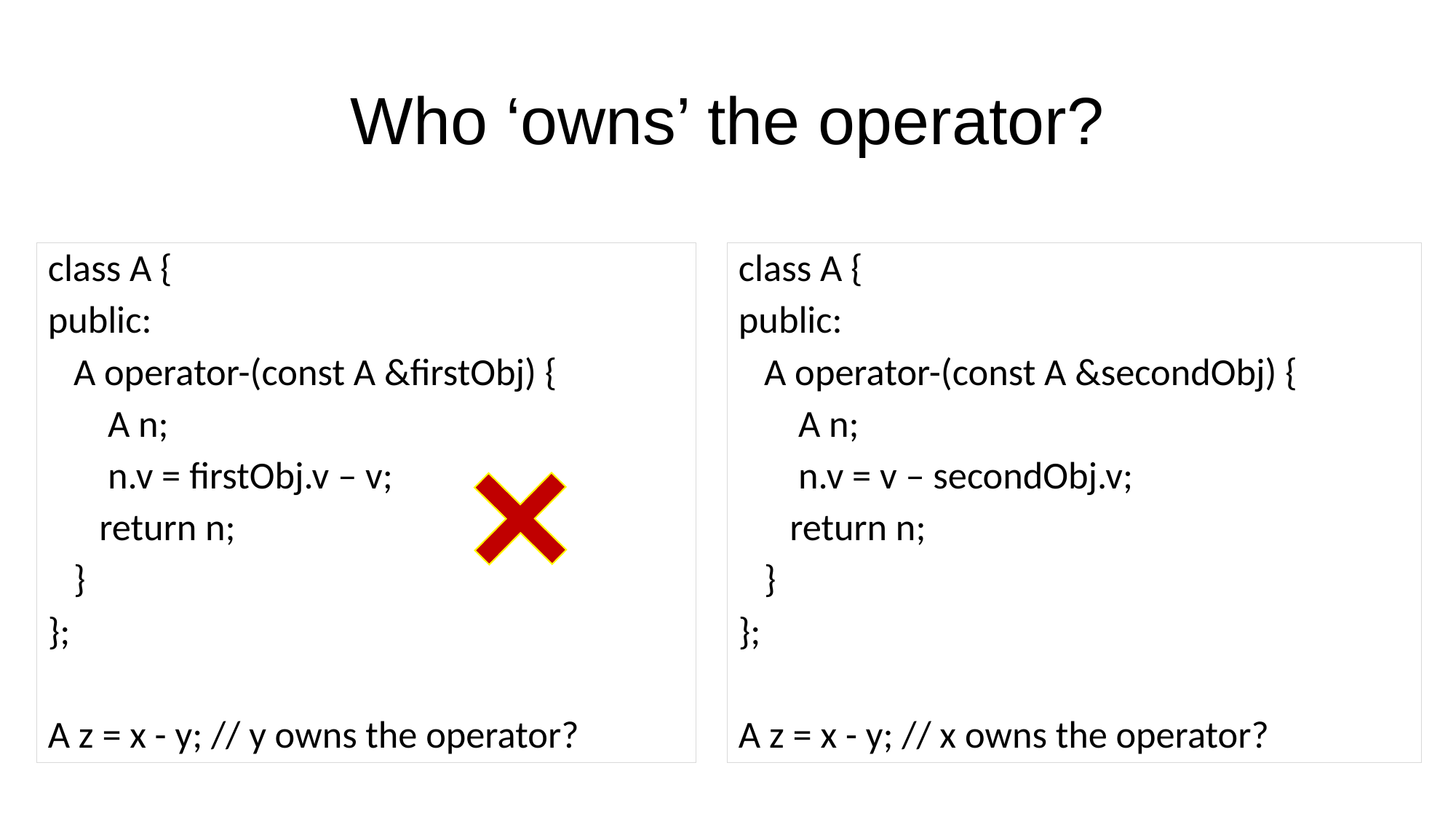

# Who ‘owns’ the operator?
class A {
public:
   A operator-(const A &firstObj) {
       A n;
       n.v = firstObj.v – v;
      return n;
   }
};

A z = x - y; // y owns the operator?
class A {
public:
   A operator-(const A &secondObj) {
       A n;
       n.v = v – secondObj.v;
      return n;
   }
};

A z = x - y; // x owns the operator?